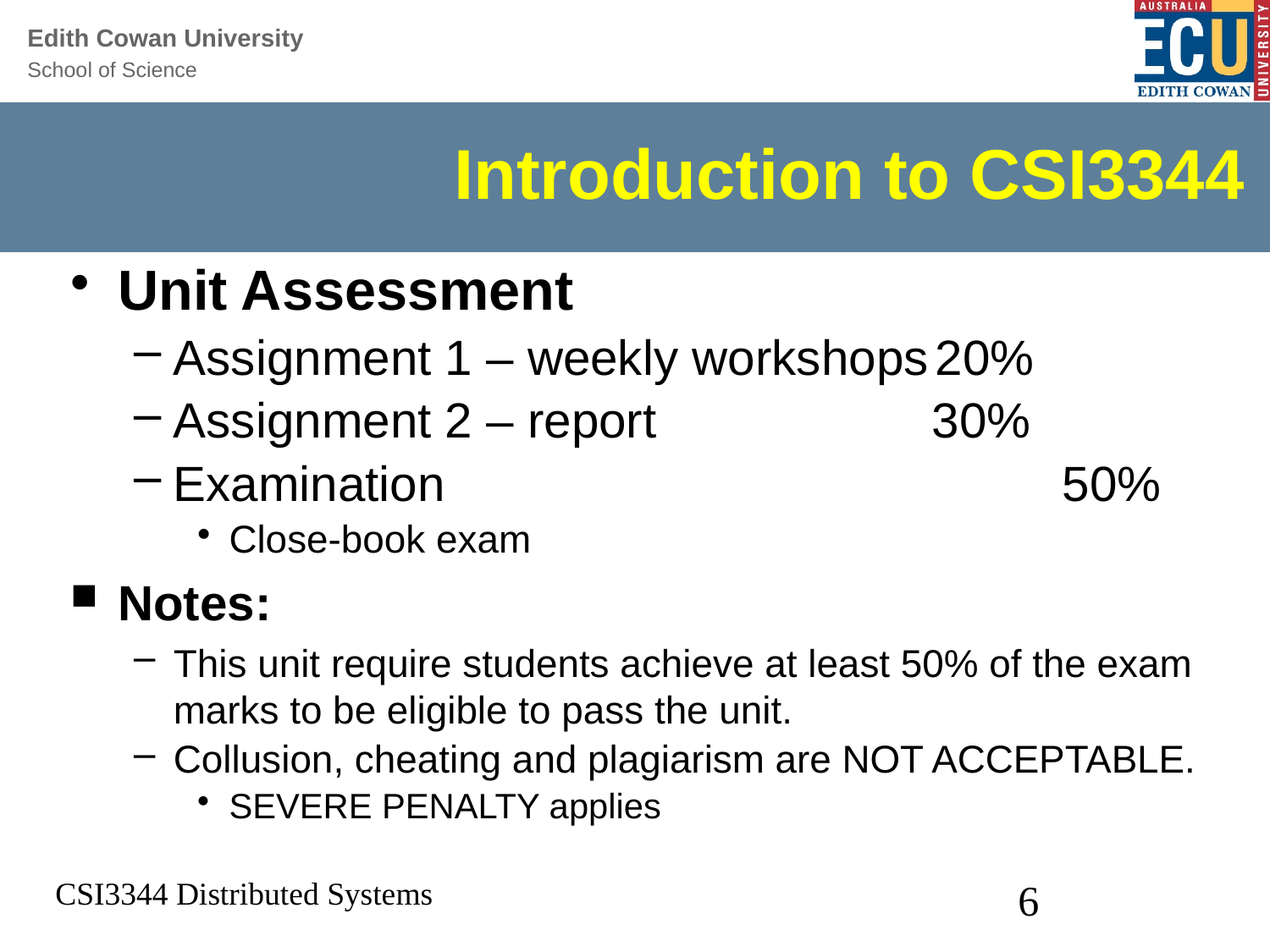

# Introduction to CSI3344
Unit Assessment
Assignment 1 – weekly workshops	20%
Assignment 2 – report 	 	         30%
Examination		           		50%
Close-book exam
Notes:
This unit require students achieve at least 50% of the exam marks to be eligible to pass the unit.
Collusion, cheating and plagiarism are NOT ACCEPTABLE.
SEVERE PENALTY applies
CSI3344 Distributed Systems

6